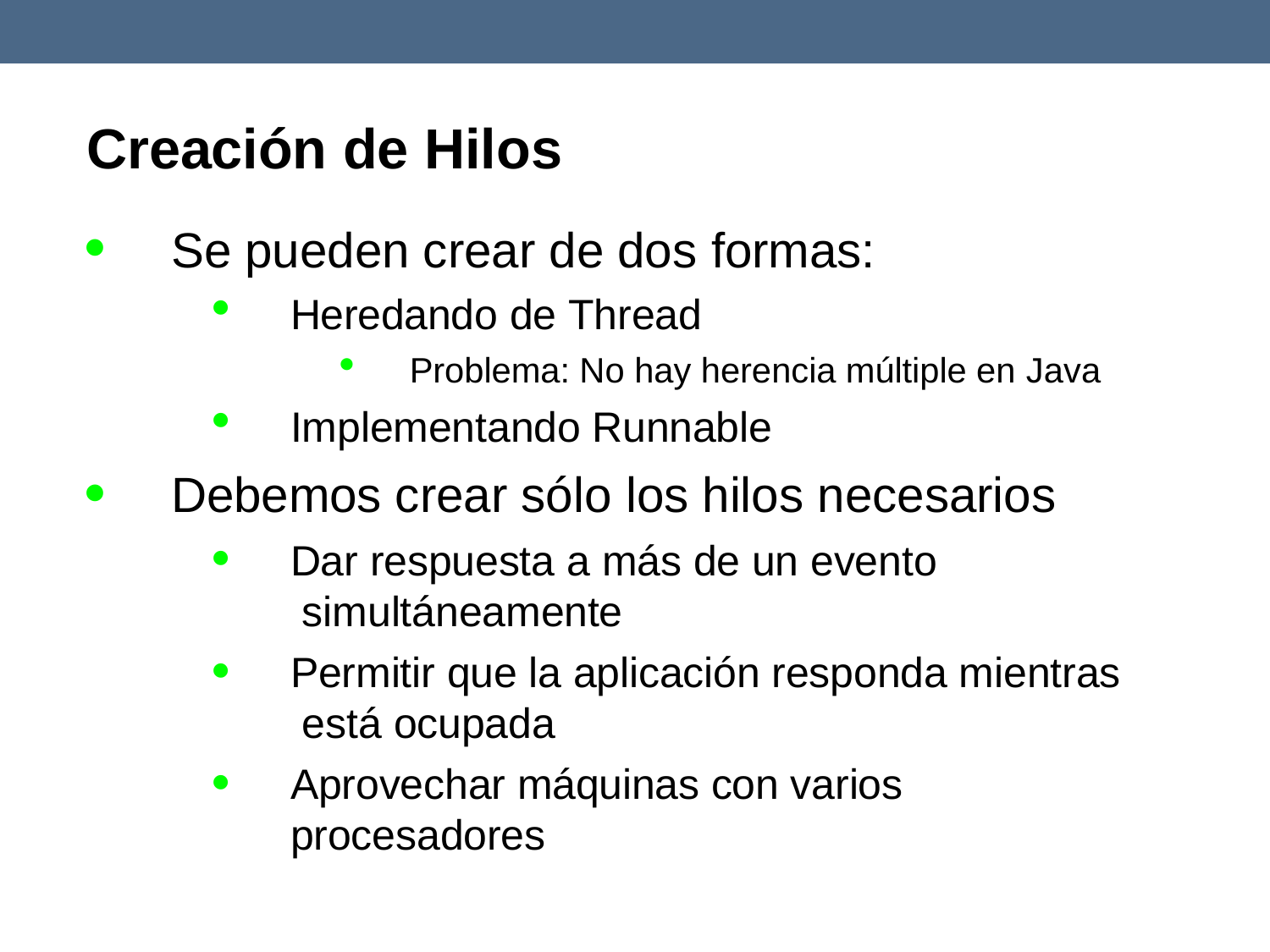

# Creación de Hilos
Se pueden crear de dos formas:
Heredando de Thread
Problema: No hay herencia múltiple en Java
Implementando Runnable
Debemos crear sólo los hilos necesarios
•
•
•
Dar respuesta a más de un evento  simultáneamente
Permitir que la aplicación responda mientras  está ocupada
Aprovechar máquinas con varios procesadores
•
•